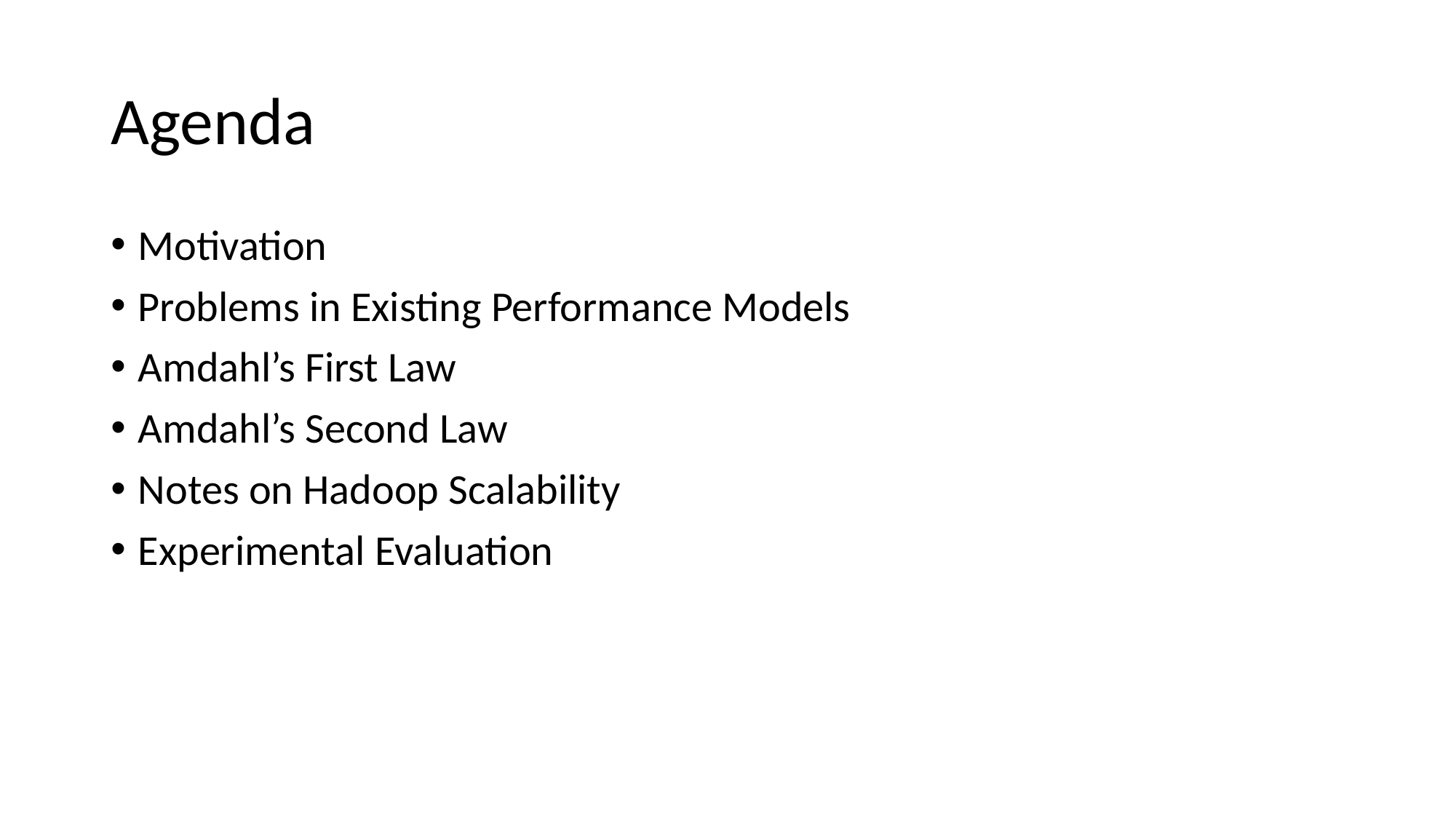

# Agenda
Motivation
Problems in Existing Performance Models
Amdahl’s First Law
Amdahl’s Second Law
Notes on Hadoop Scalability
Experimental Evaluation